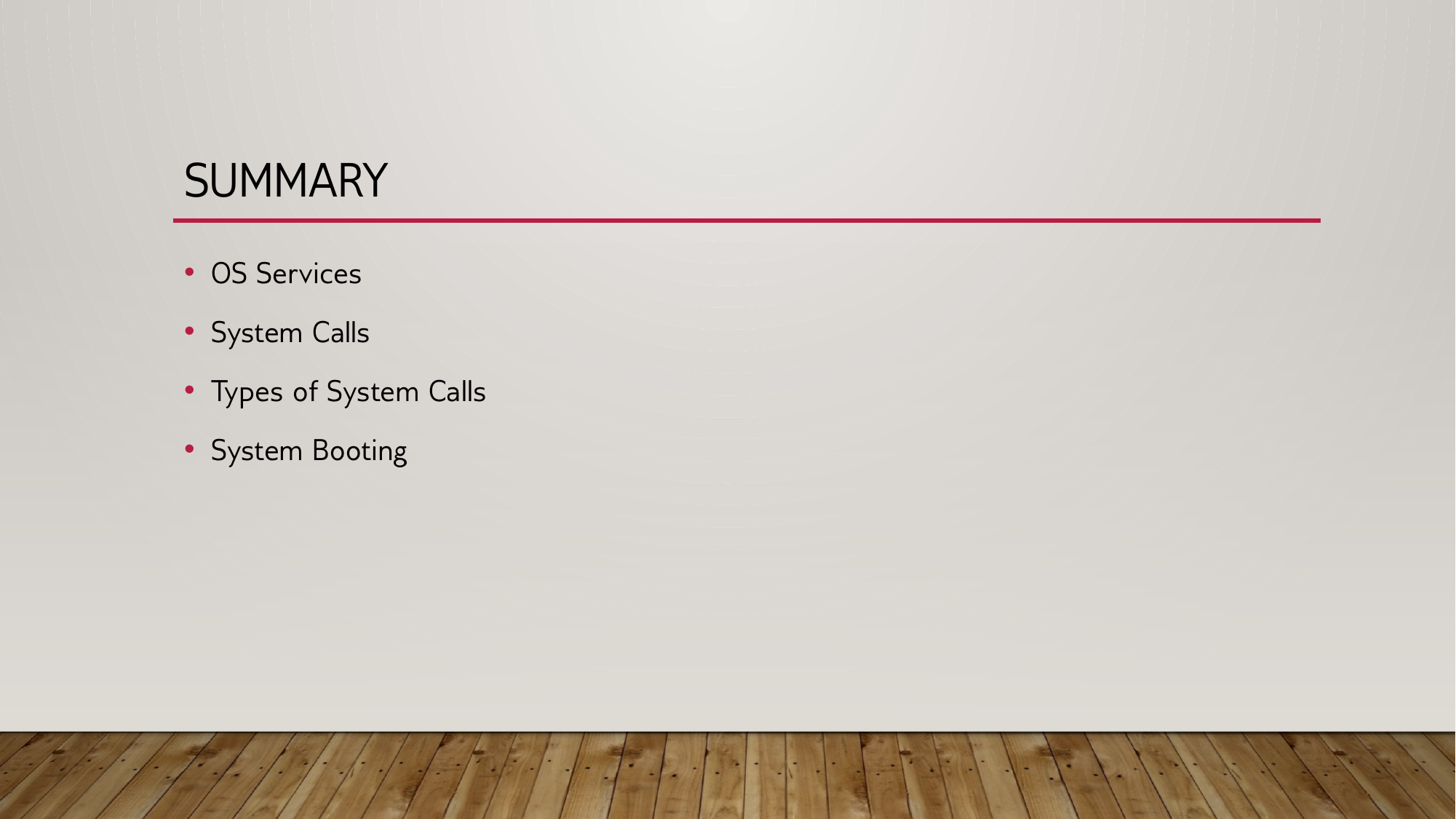

# Summary
OS Services
System Calls
Types of System Calls
System Booting